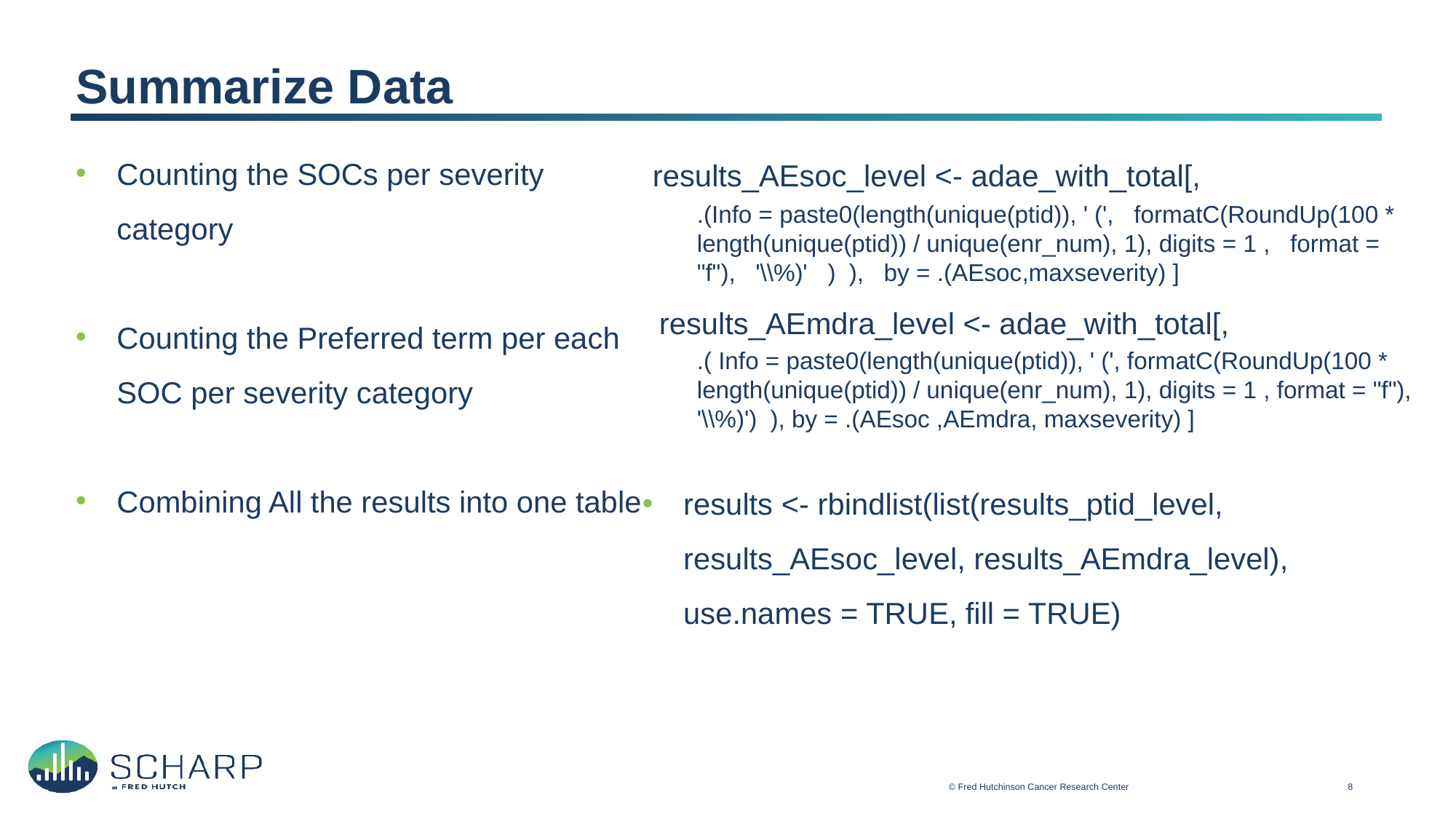

# Summarize Data
Counting the SOCs per severity category

Counting the Preferred term per each SOC per severity category

Combining All the results into one table

 results_AEsoc_level <- adae_with_total[,
.(Info = paste0(length(unique(ptid)), ' (',   formatC(RoundUp(100 * length(unique(ptid)) / unique(enr_num), 1), digits = 1 ,   format = "f"),   '\\%)'   )  ),   by = .(AEsoc,maxseverity) ]
  results_AEmdra_level <- adae_with_total[,
.( Info = paste0(length(unique(ptid)), ' (', formatC(RoundUp(100 * length(unique(ptid)) / unique(enr_num), 1), digits = 1 , format = "f"), '\\%)')  ), by = .(AEsoc ,AEmdra, maxseverity) ]

results <- rbindlist(list(results_ptid_level, results_AEsoc_level, results_AEmdra_level), use.names = TRUE, fill = TRUE)
© Fred Hutchinson Cancer Research Center
8